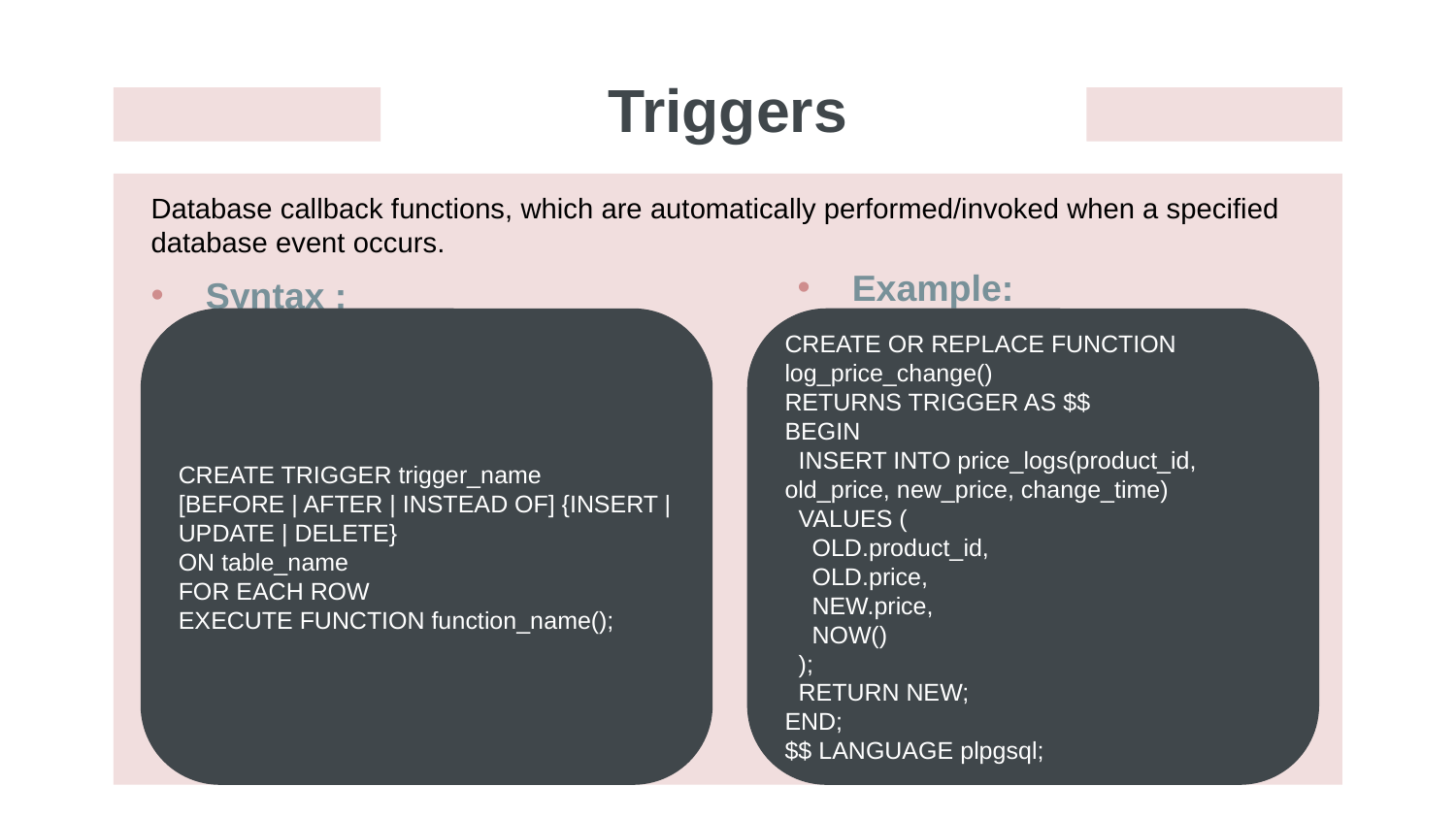

# Triggers

Database callback functions, which are automatically performed/invoked when a specified database event occurs.
Example:
Syntax :
CREATE TRIGGER trigger_name
[BEFORE | AFTER | INSTEAD OF] {INSERT | UPDATE | DELETE}
ON table_name
FOR EACH ROW
EXECUTE FUNCTION function_name();
CREATE OR REPLACE FUNCTION log_price_change()
RETURNS TRIGGER AS $$
BEGIN
  INSERT INTO price_logs(product_id, old_price, new_price, change_time)
  VALUES (
    OLD.product_id,
    OLD.price,
    NEW.price,
    NOW()
  );
  RETURN NEW;
END;
$$ LANGUAGE plpgsql;